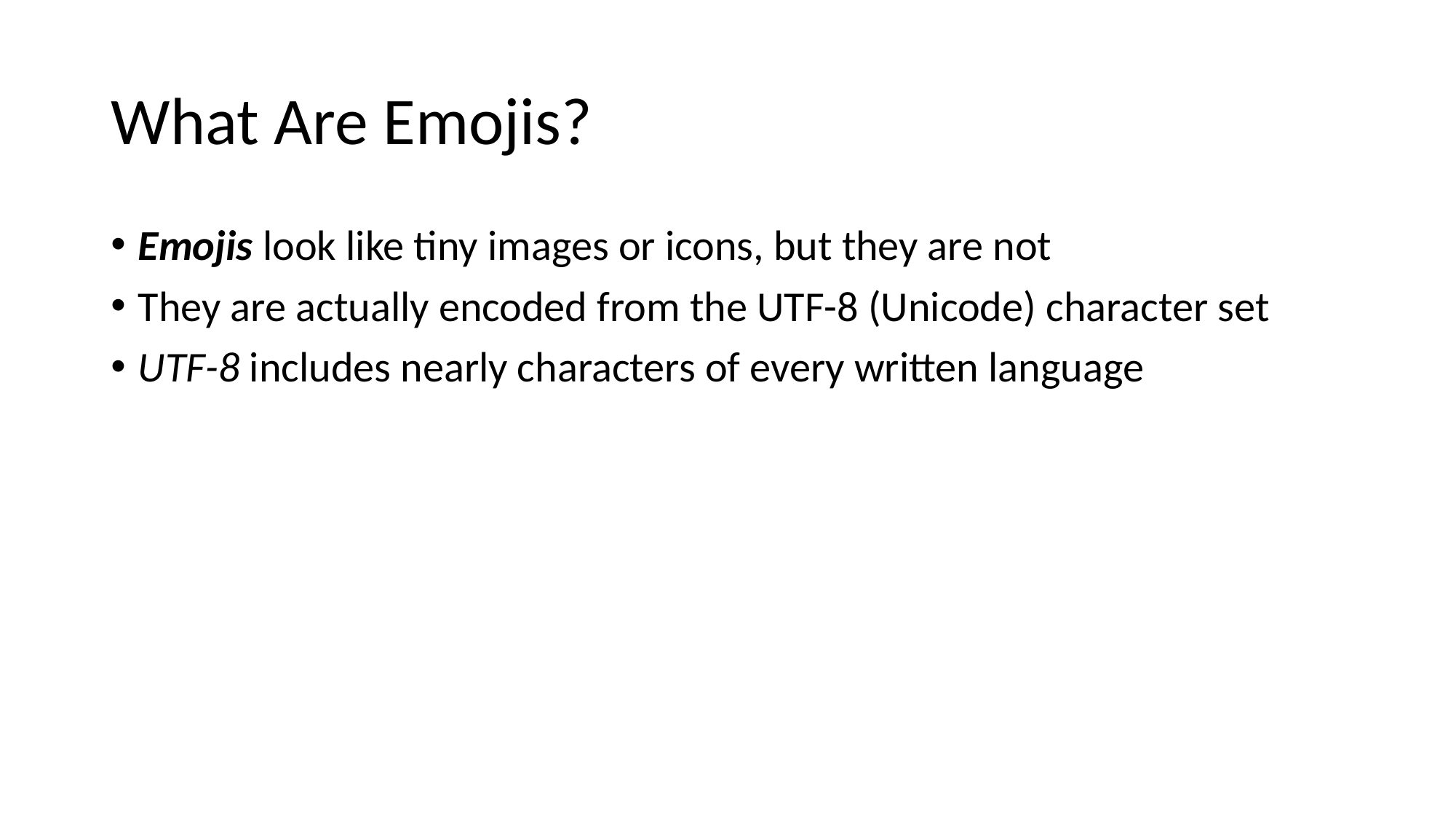

# What Are Emojis?
Emojis look like tiny images or icons, but they are not
They are actually encoded from the UTF-8 (Unicode) character set
UTF-8 includes nearly characters of every written language